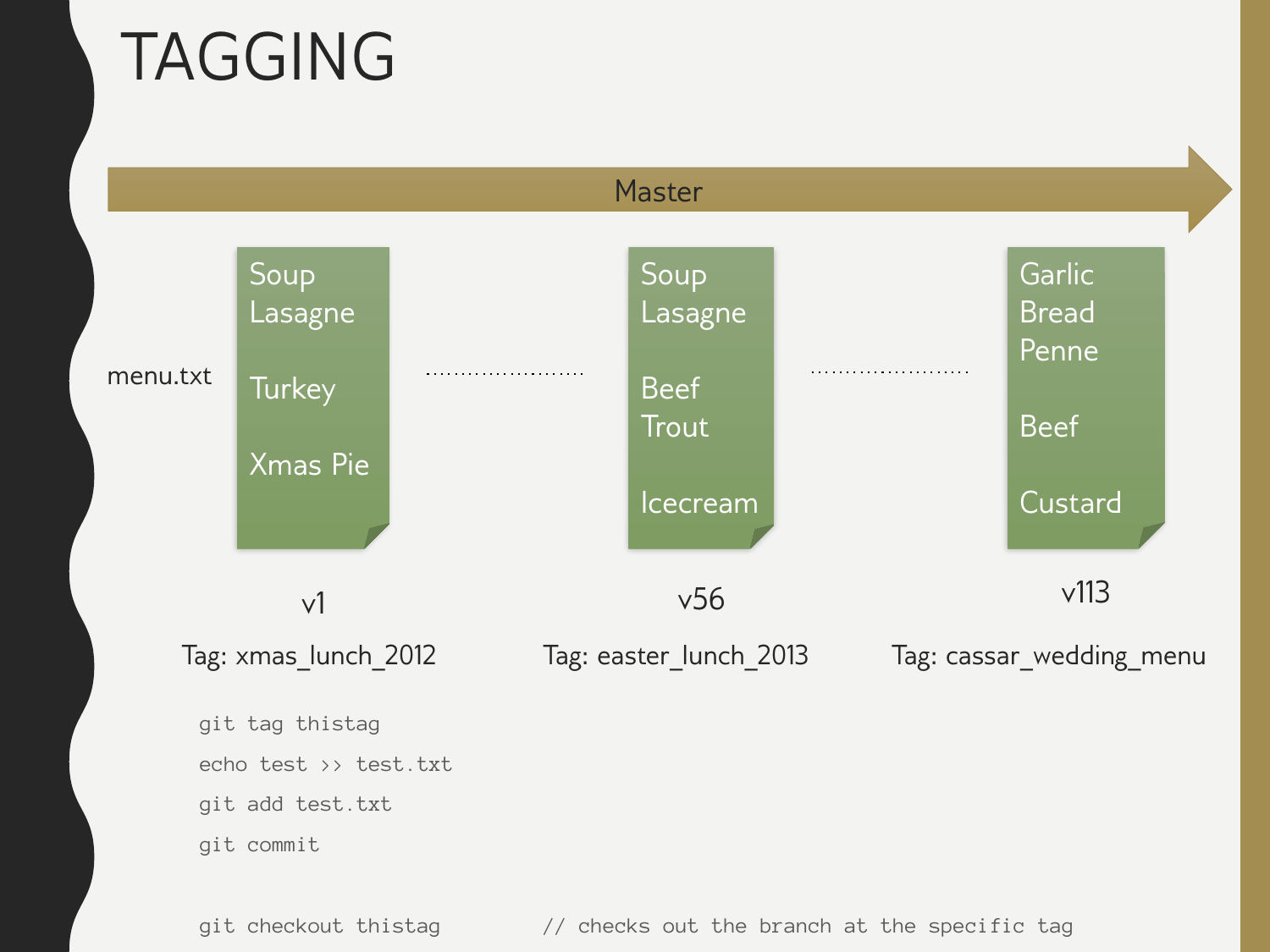

# Tagging
Master
Soup
Lasagne

Turkey

Xmas Pie
Soup
Lasagne

Beef
Trout

Icecream

Garlic Bread
Penne

Beef

Custard
menu.txt
v113
v56
v1
Tag: xmas_lunch_2012
Tag: easter_lunch_2013
Tag: cassar_wedding_menu
git tag thistag
echo test >> test.txt
git add test.txt
git commit

git checkout thistag		// checks out the branch at the specific tag